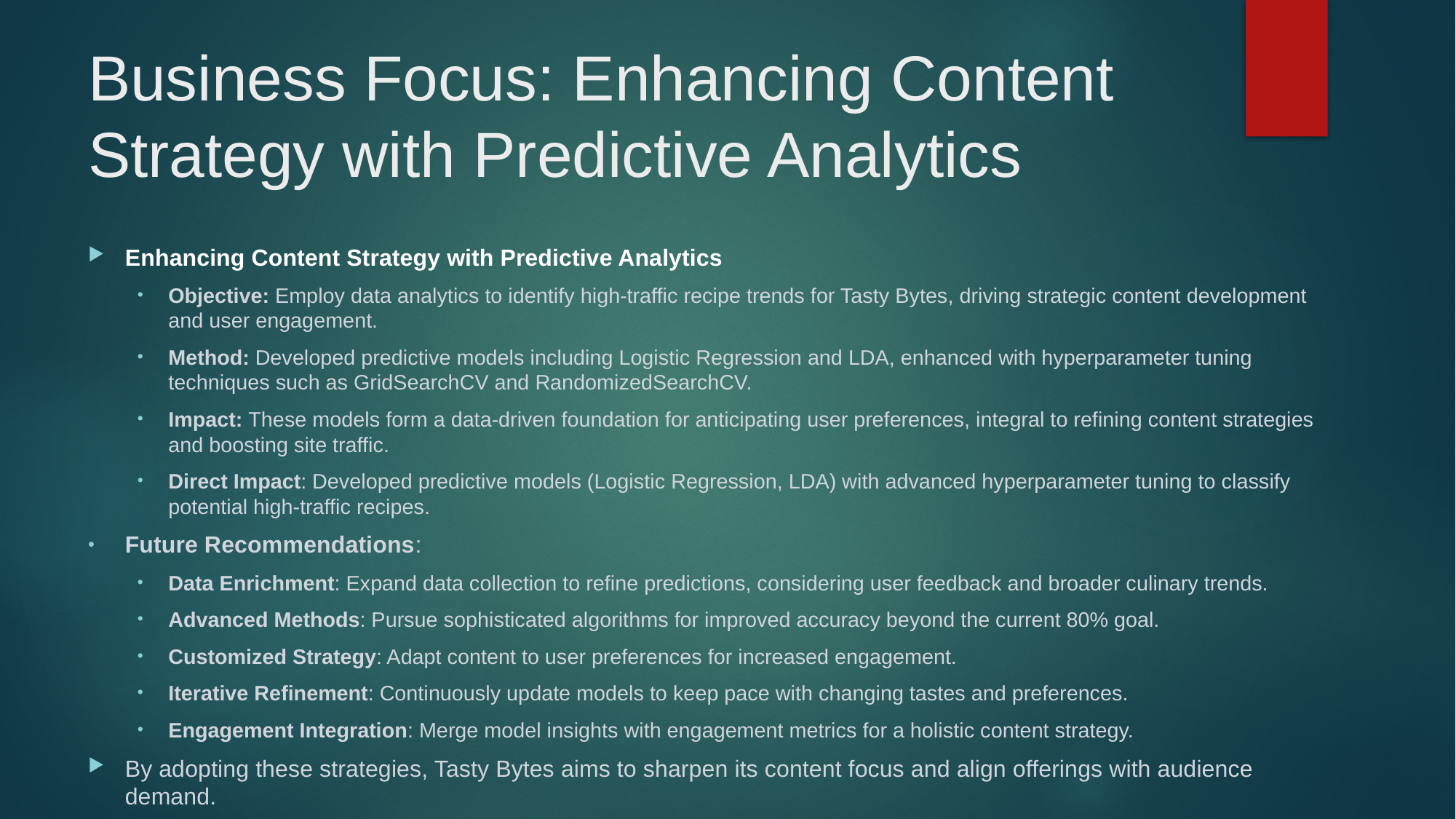

# Business Focus: Enhancing Content Strategy with Predictive Analytics
Enhancing Content Strategy with Predictive Analytics
Objective: Employ data analytics to identify high-traffic recipe trends for Tasty Bytes, driving strategic content development and user engagement.
Method: Developed predictive models including Logistic Regression and LDA, enhanced with hyperparameter tuning techniques such as GridSearchCV and RandomizedSearchCV.
Impact: These models form a data-driven foundation for anticipating user preferences, integral to refining content strategies and boosting site traffic.
Direct Impact: Developed predictive models (Logistic Regression, LDA) with advanced hyperparameter tuning to classify potential high-traffic recipes.
Future Recommendations:
Data Enrichment: Expand data collection to refine predictions, considering user feedback and broader culinary trends.
Advanced Methods: Pursue sophisticated algorithms for improved accuracy beyond the current 80% goal.
Customized Strategy: Adapt content to user preferences for increased engagement.
Iterative Refinement: Continuously update models to keep pace with changing tastes and preferences.
Engagement Integration: Merge model insights with engagement metrics for a holistic content strategy.
By adopting these strategies, Tasty Bytes aims to sharpen its content focus and align offerings with audience demand.